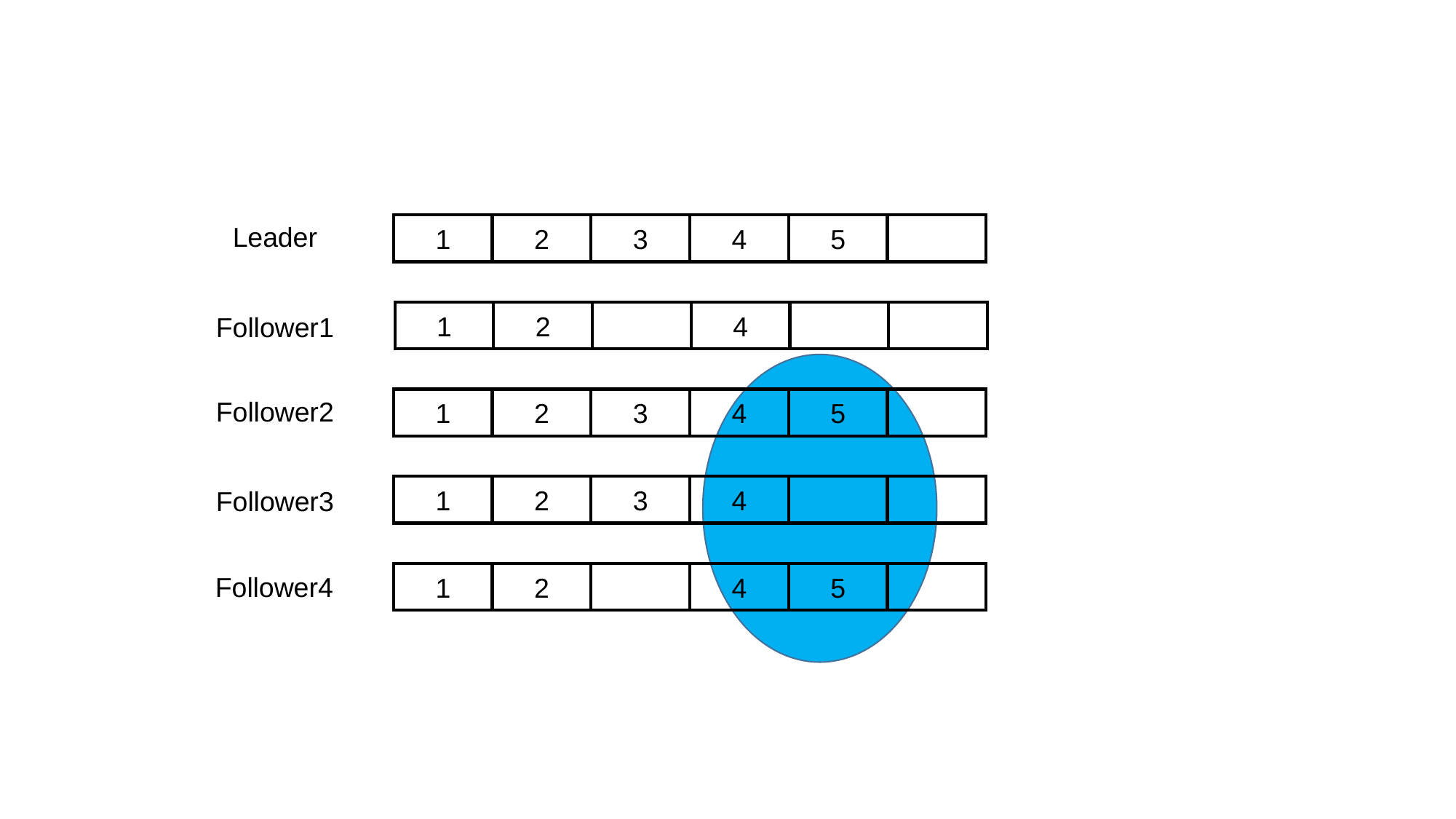

Leader
1
2
3
4
5

1
2

4

Follower1

Follower2
1
2
3
4
5

1
2
3
4

Follower3
1
2

4
5

Follower4